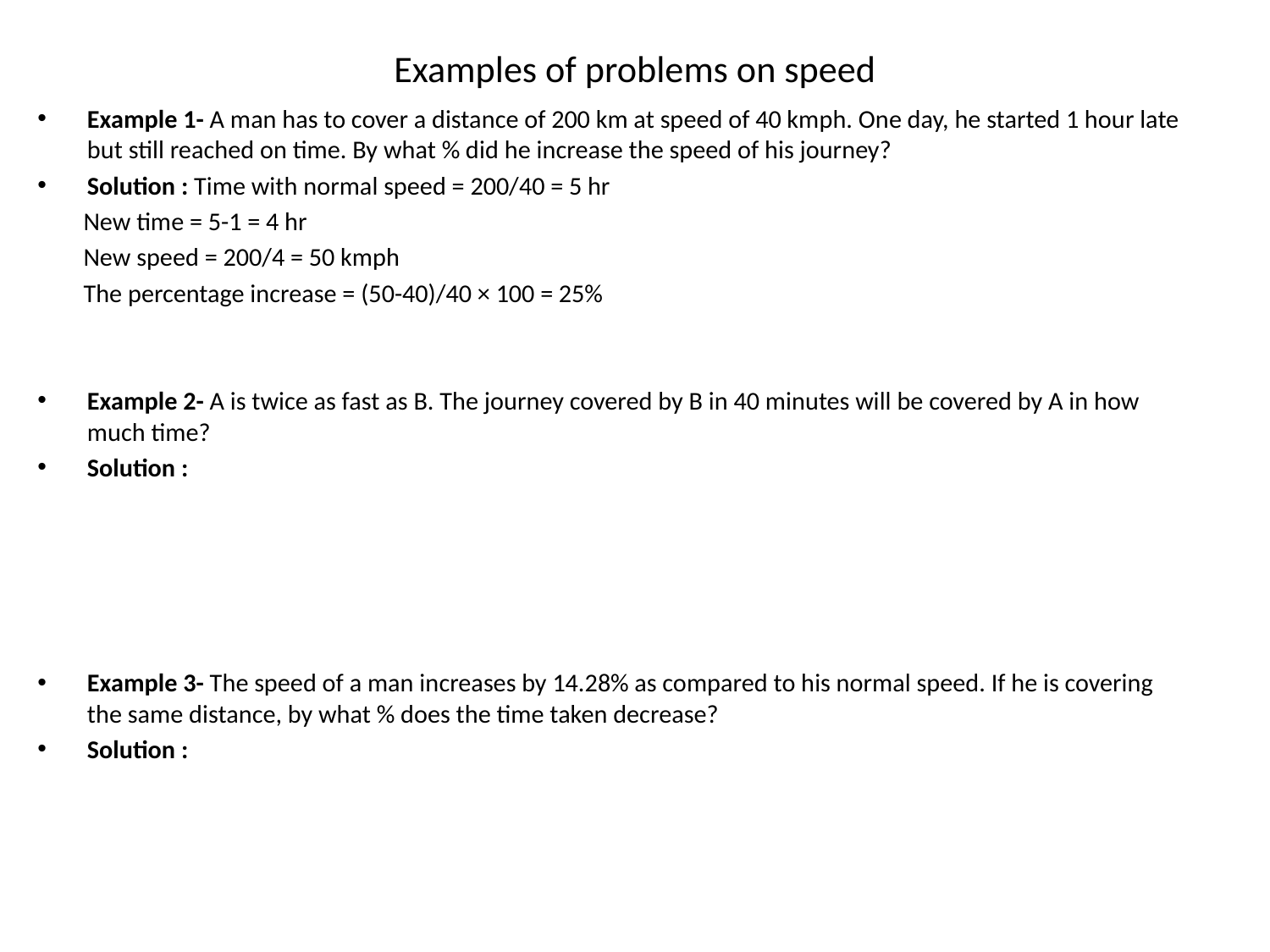

# Examples of problems on speed
Example 1- A man has to cover a distance of 200 km at speed of 40 kmph. One day, he started 1 hour late but still reached on time. By what % did he increase the speed of his journey?
Solution : Time with normal speed = 200/40 = 5 hr
        New time = 5-1 = 4 hr
        New speed = 200/4 = 50 kmph
        The percentage increase = (50-40)/40 × 100 = 25%

Example 2- A is twice as fast as B. The journey covered by B in 40 minutes will be covered by A in how much time?
Solution :

Example 3- The speed of a man increases by 14.28% as compared to his normal speed. If he is covering the same distance, by what % does the time taken decrease?
Solution :